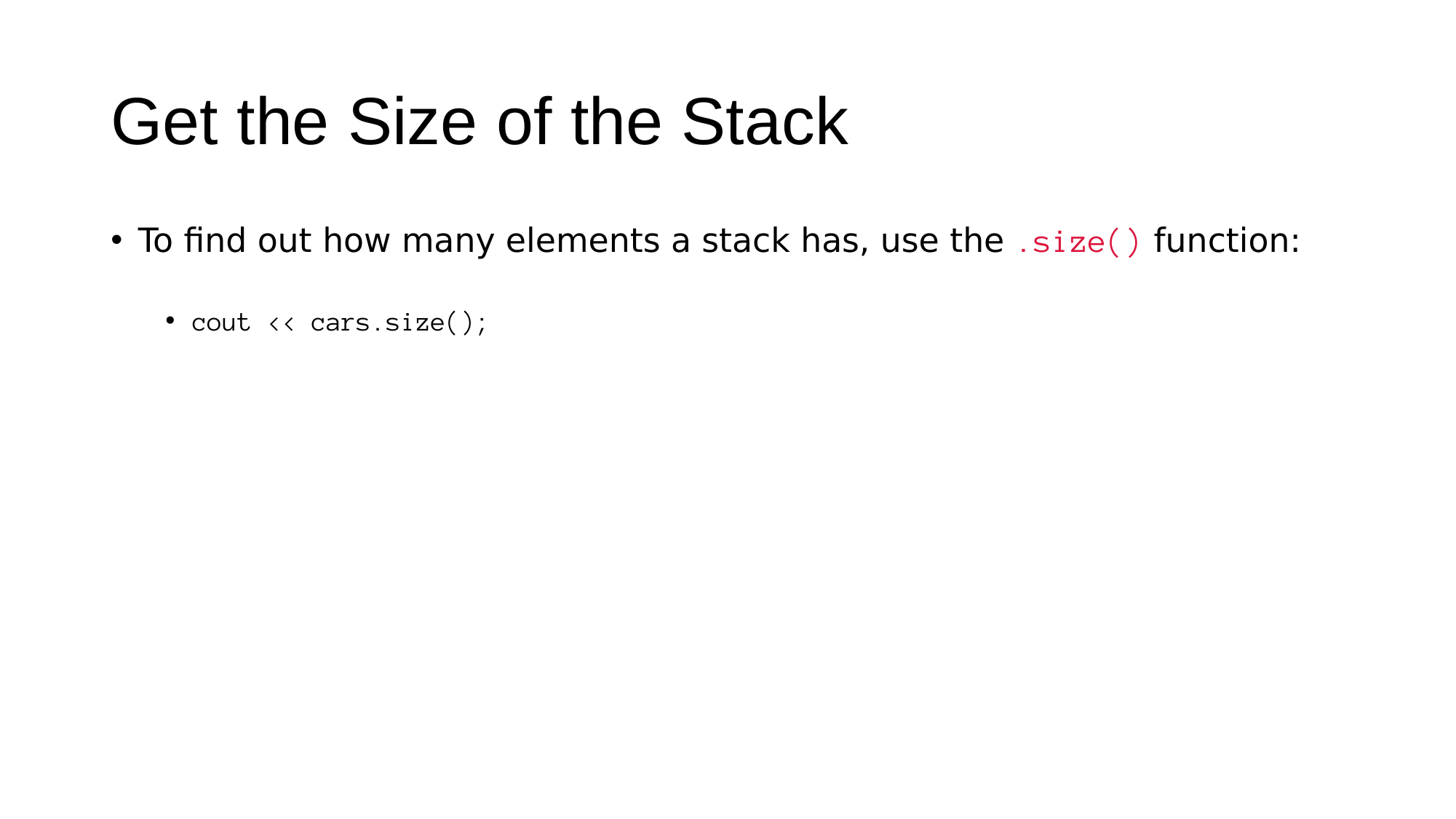

# Get the Size of the Stack
To find out how many elements a stack has, use the .size() function:
cout << cars.size();